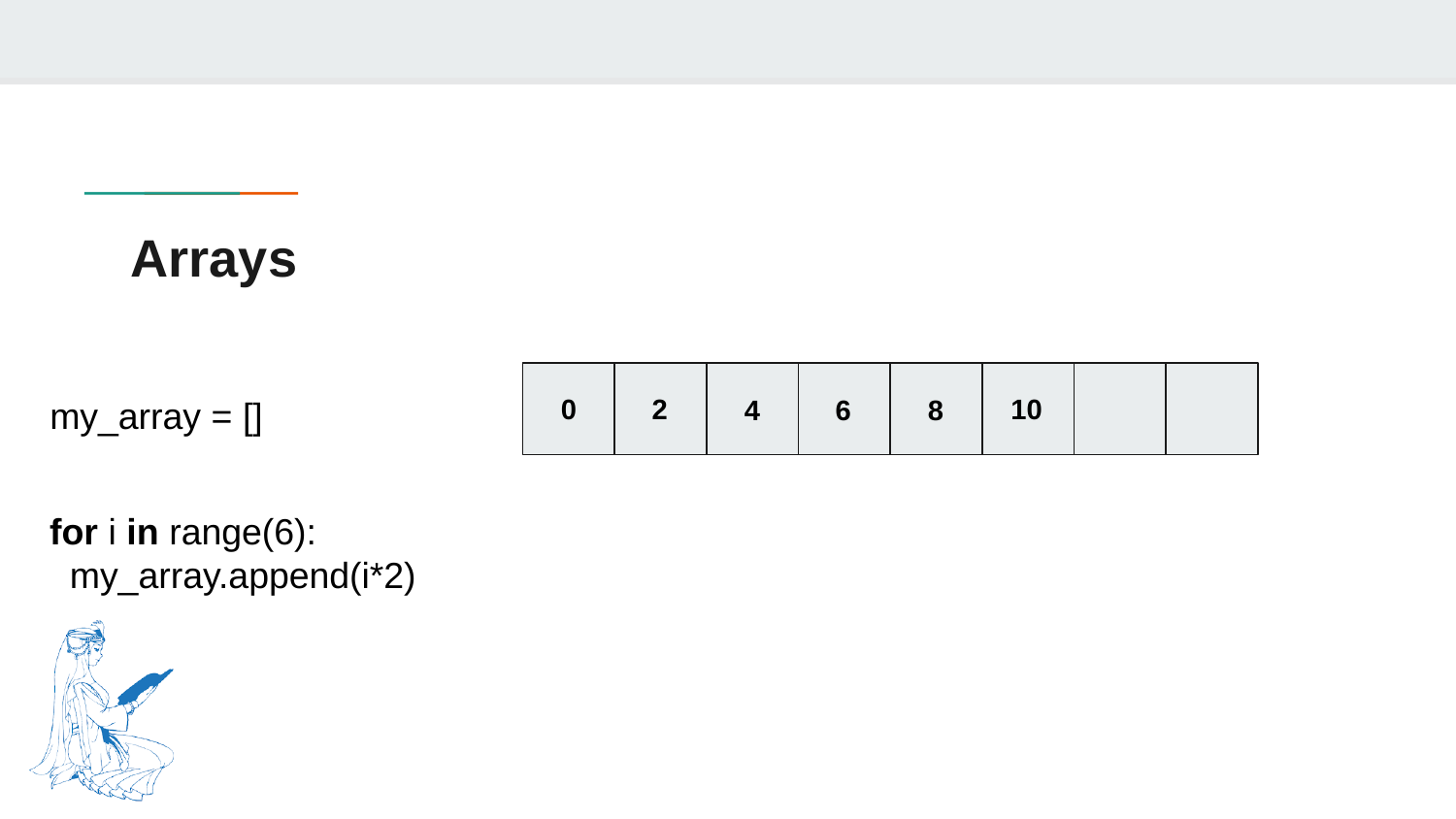

# Arrays
0
2
10

4
6
8
my_array = []
for i in range(6):
  my_array.append(i*2)